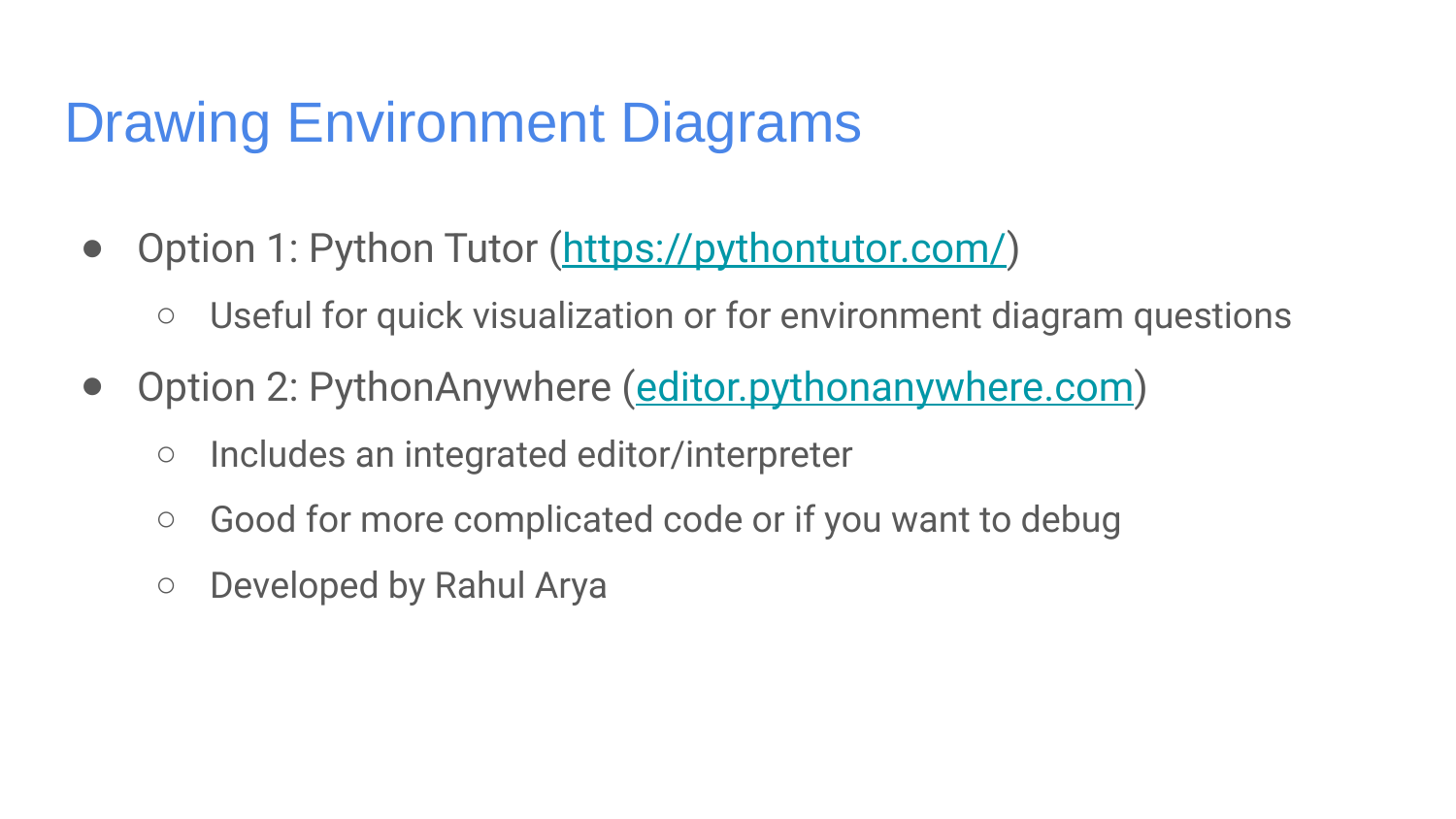

# Drawing Environment Diagrams
Option 1: Python Tutor (https://pythontutor.com/)
Useful for quick visualization or for environment diagram questions
Option 2: PythonAnywhere (editor.pythonanywhere.com)
Includes an integrated editor/interpreter
Good for more complicated code or if you want to debug
Developed by Rahul Arya